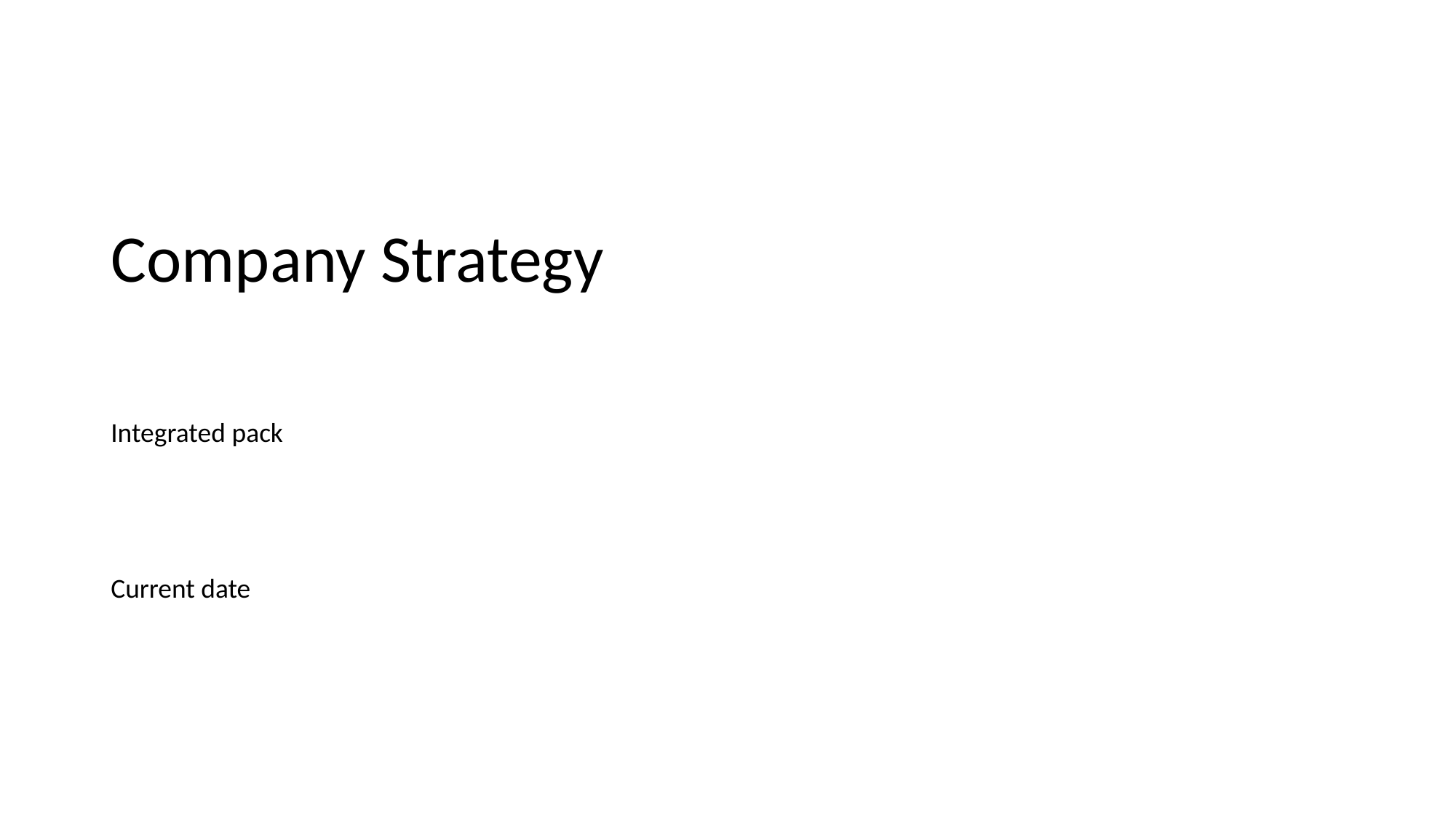

# Company Strategy
Integrated pack
Current date